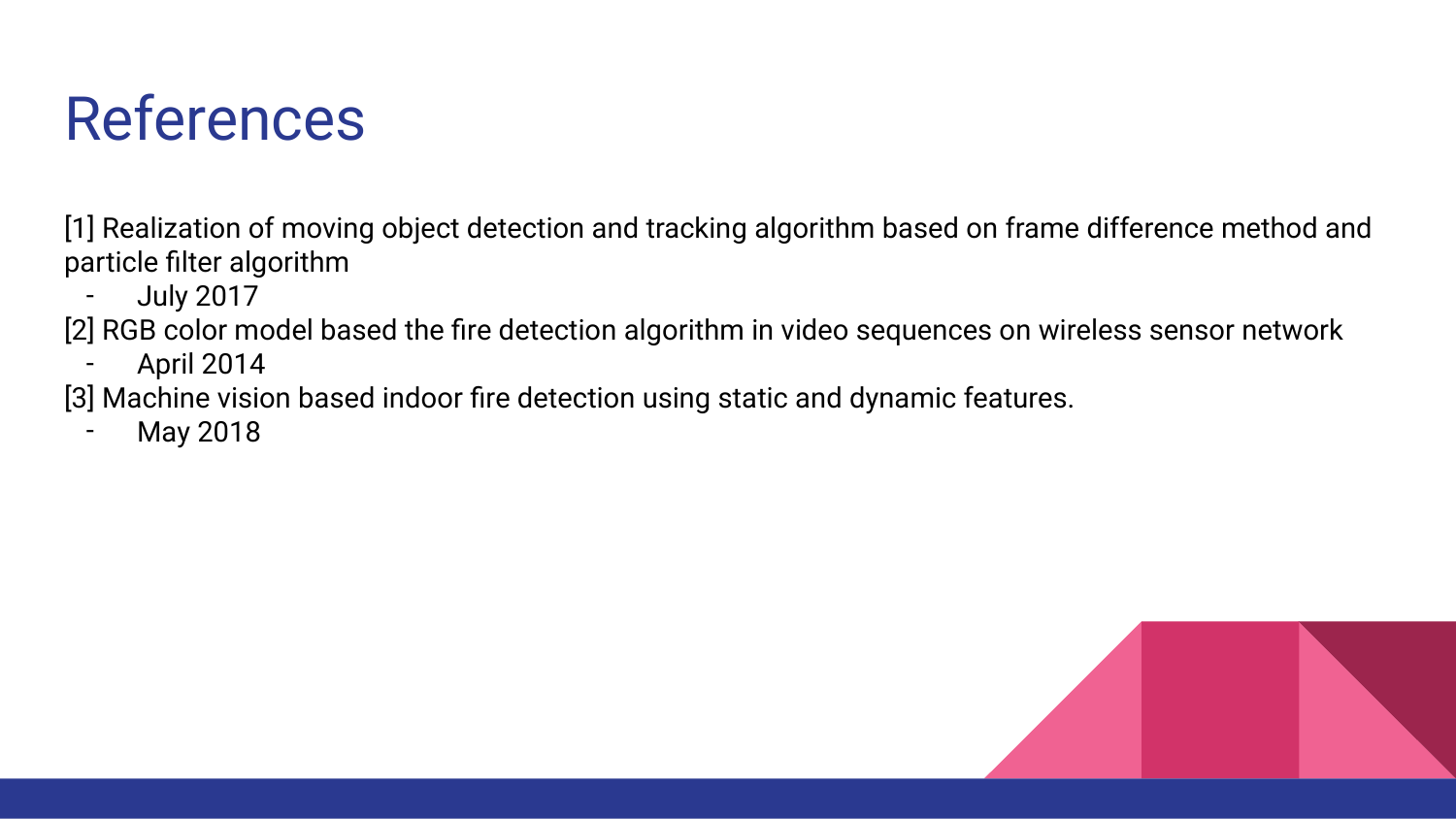

# References
[1] Realization of moving object detection and tracking algorithm based on frame difference method and particle filter algorithm
July 2017
[2] RGB color model based the fire detection algorithm in video sequences on wireless sensor network
April 2014
[3] Machine vision based indoor fire detection using static and dynamic features.
May 2018